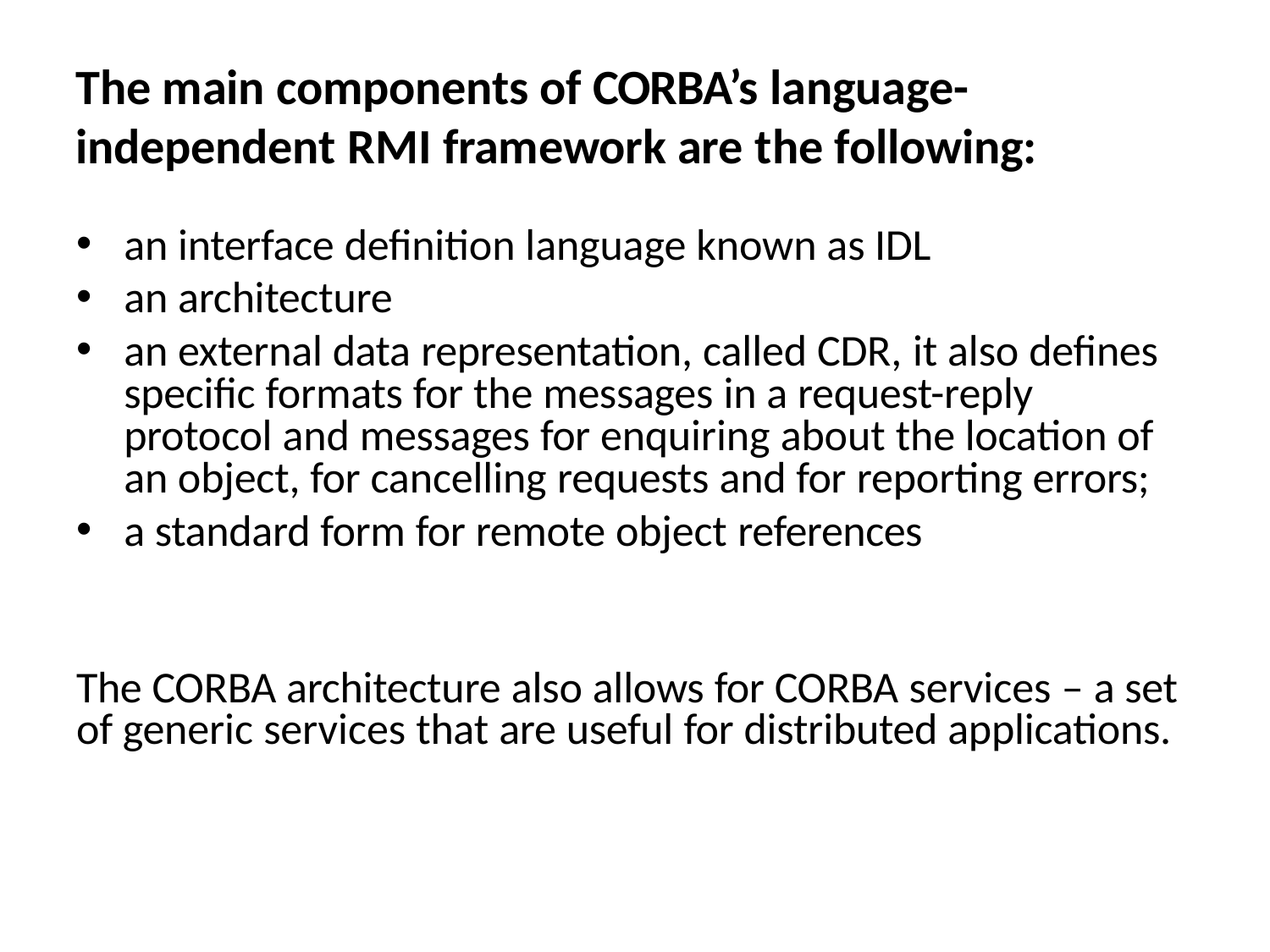

# The main components of CORBA’s language-  independent RMI framework are the following:
an interface definition language known as IDL
an architecture
an external data representation, called CDR, it also defines  specific formats for the messages in a request-reply  protocol and messages for enquiring about the location of  an object, for cancelling requests and for reporting errors;
a standard form for remote object references

The CORBA architecture also allows for CORBA services – a set  of generic services that are useful for distributed applications.